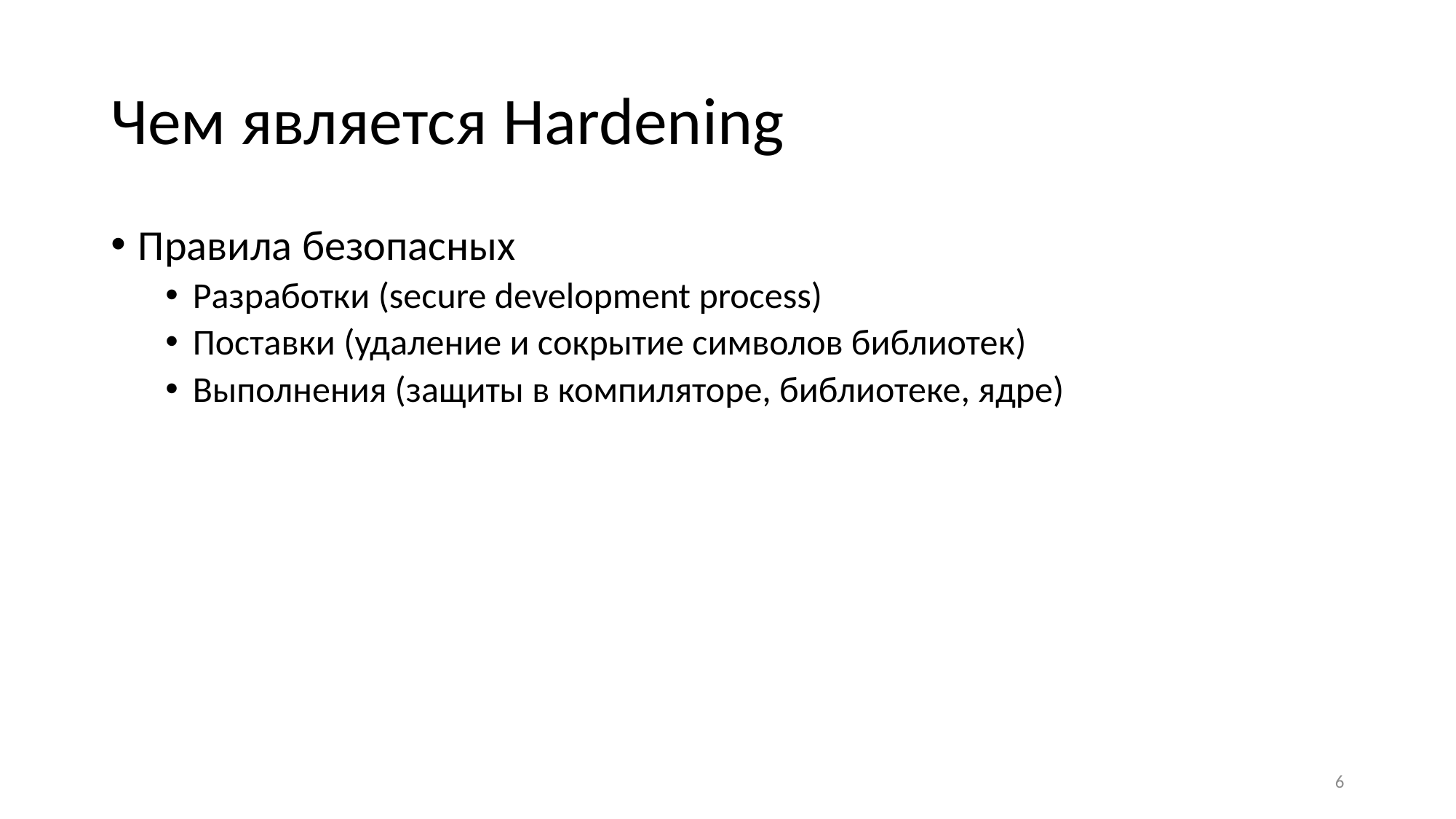

# Чем является Hardening
Правила безопасных
Разработки (secure development process)
Поставки (удаление и сокрытие символов библиотек)
Выполнения (защиты в компиляторе, библиотеке, ядре)
6